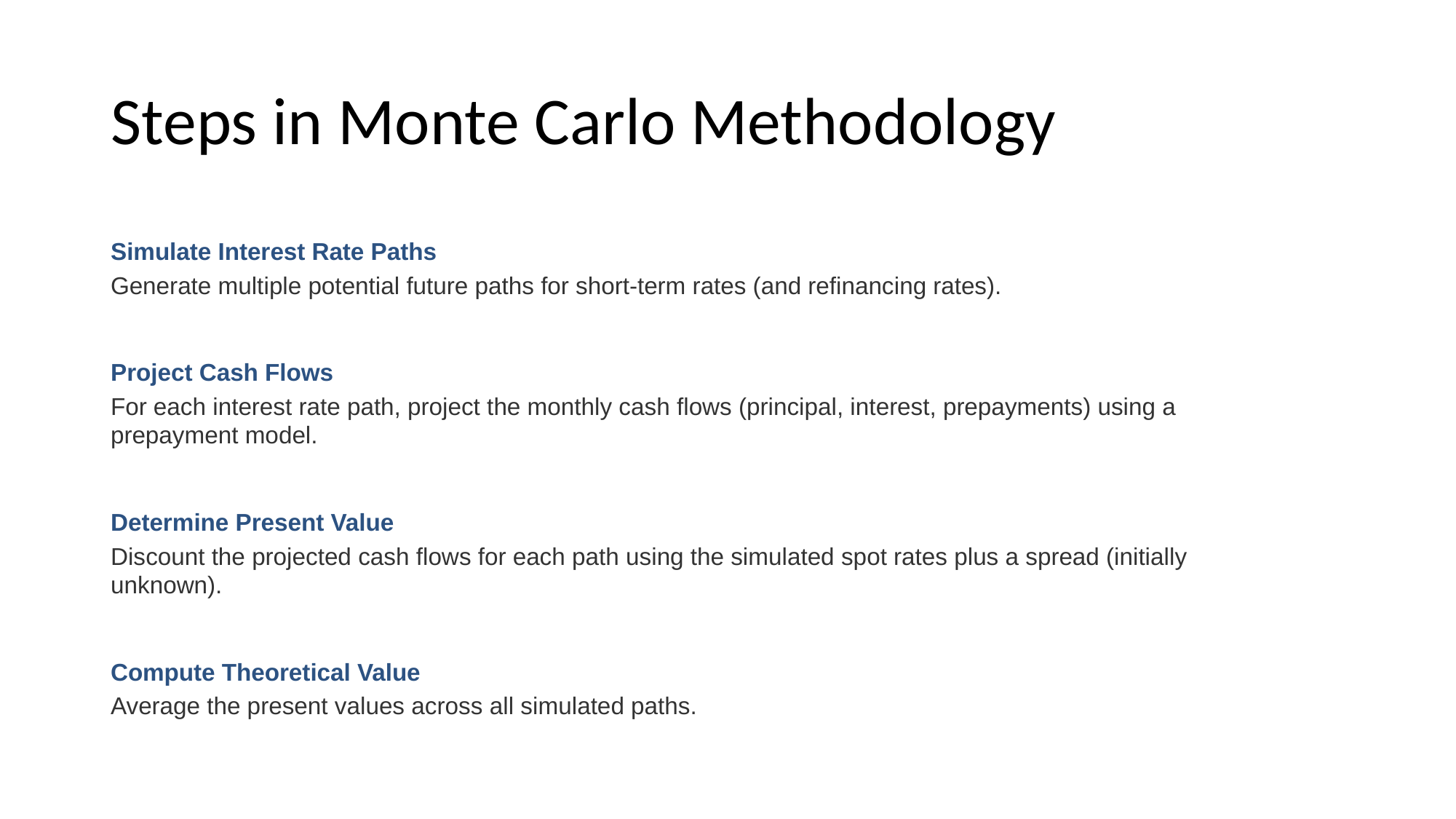

# Steps in Monte Carlo Methodology
1
Simulate Interest Rate Paths
Generate multiple potential future paths for short-term rates (and refinancing rates).

2
Project Cash Flows
For each interest rate path, project the monthly cash flows (principal, interest, prepayments) using a prepayment model.

3
Determine Present Value
Discount the projected cash flows for each path using the simulated spot rates plus a spread (initially unknown).

4
Compute Theoretical Value
Average the present values across all simulated paths.